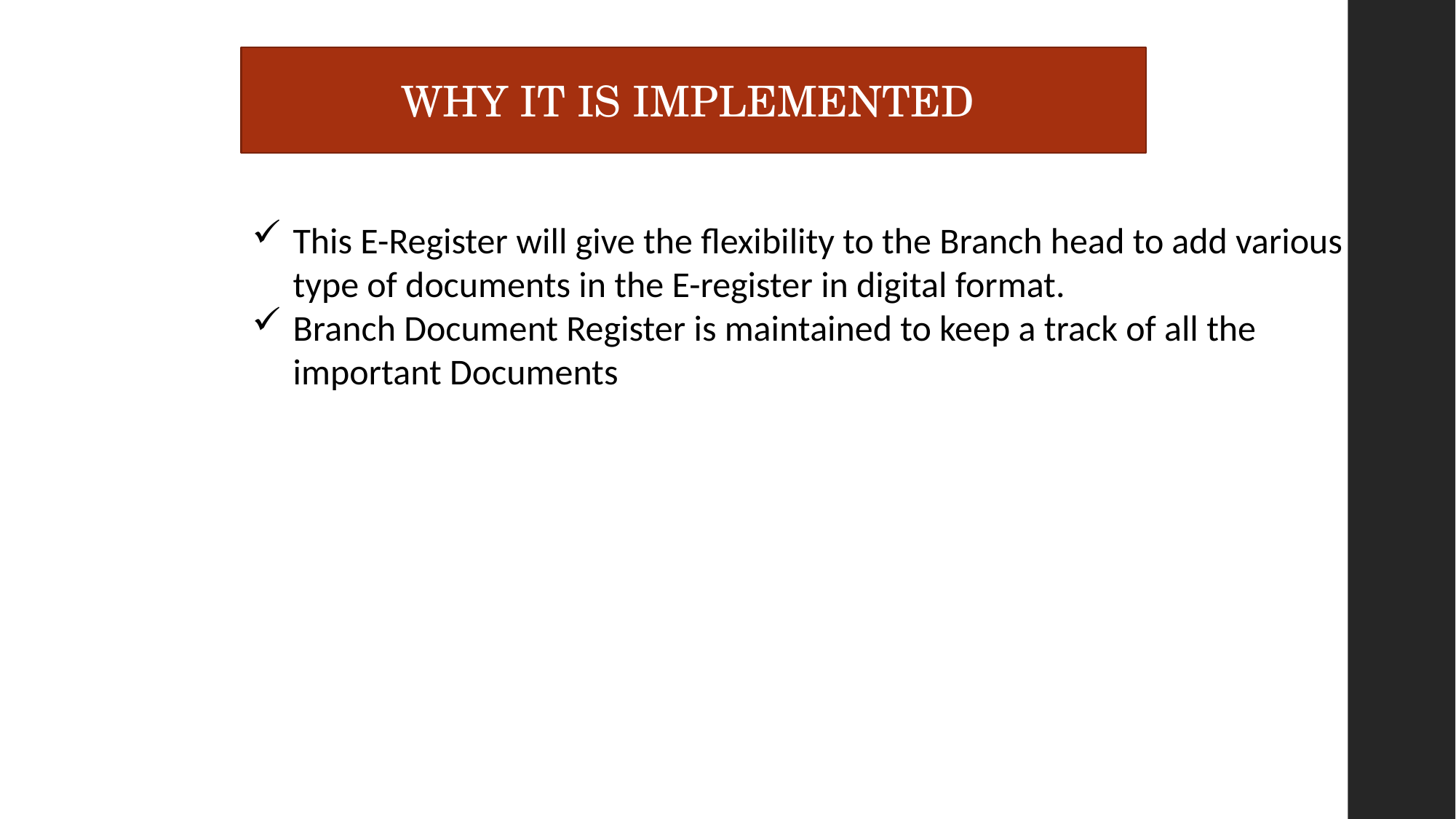

WHY IT IS IMPLEMENTED

This E-Register will give the flexibility to the Branch head to add various type of documents in the E-register in digital format.
Branch Document Register is maintained to keep a track of all the important Documents